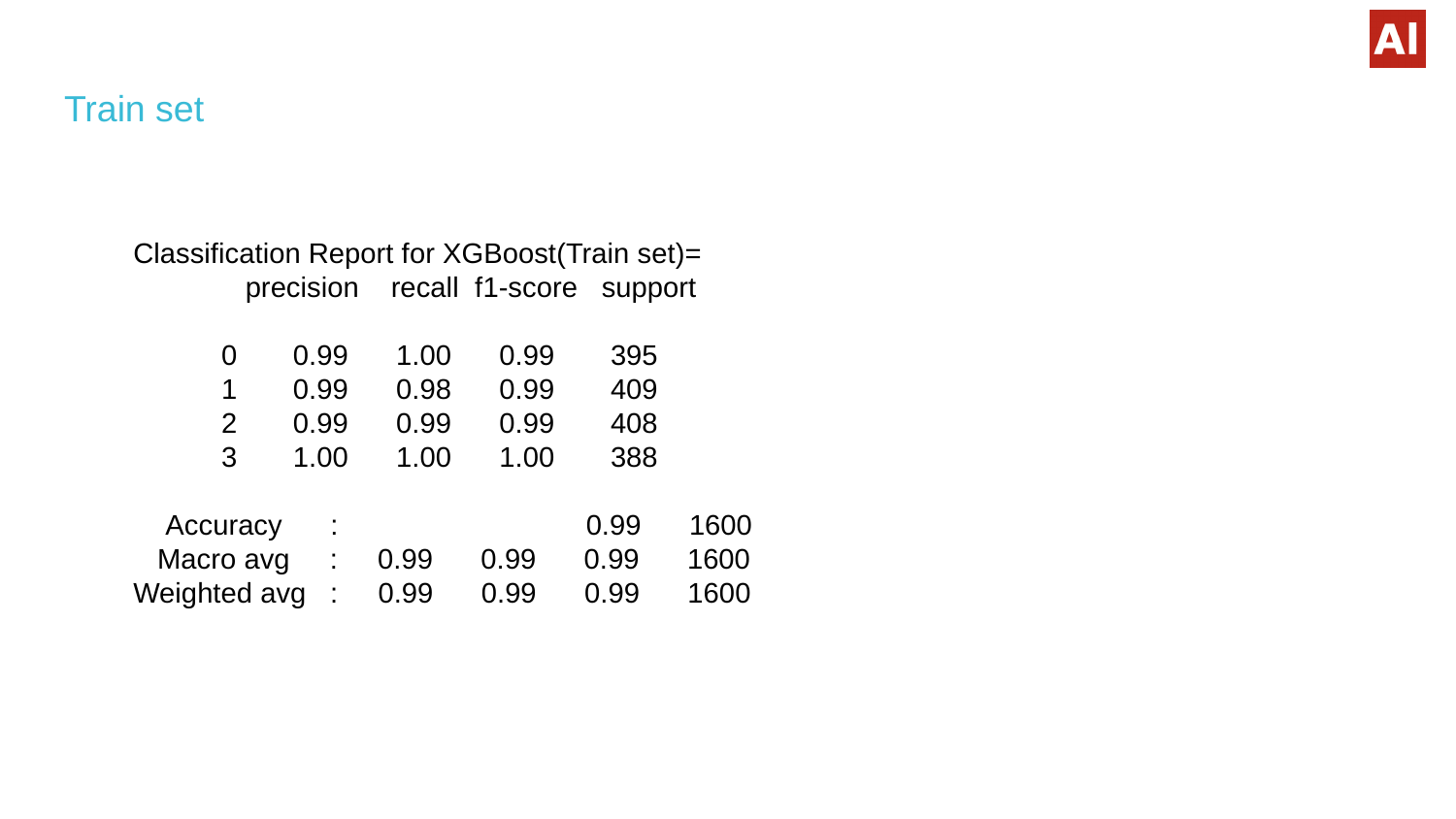

# Train set
Classification Report for XGBoost(Train set)=
              precision    recall  f1-score   support

           0       0.99      1.00      0.99       395
           1       0.99      0.98      0.99       409
           2       0.99      0.99      0.99       408
           3       1.00      1.00      1.00       388

    Accuracy      :                               0.99      1600
   Macro avg     :     0.99      0.99      0.99      1600
Weighted avg   :     0.99      0.99      0.99      1600